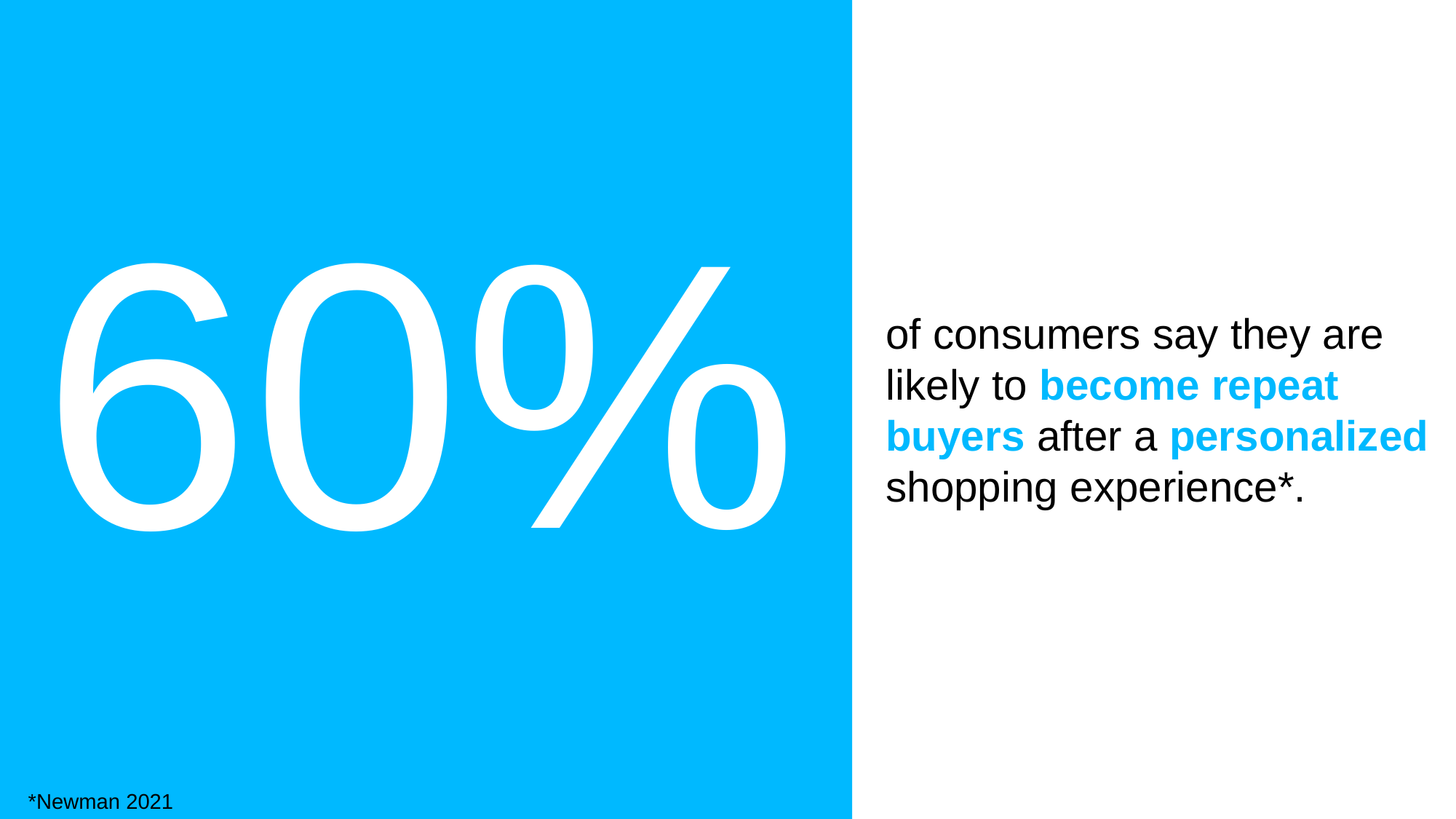

60%
of consumers say they are likely to become repeat buyers after a personalized shopping experience*.
*Newman 2021